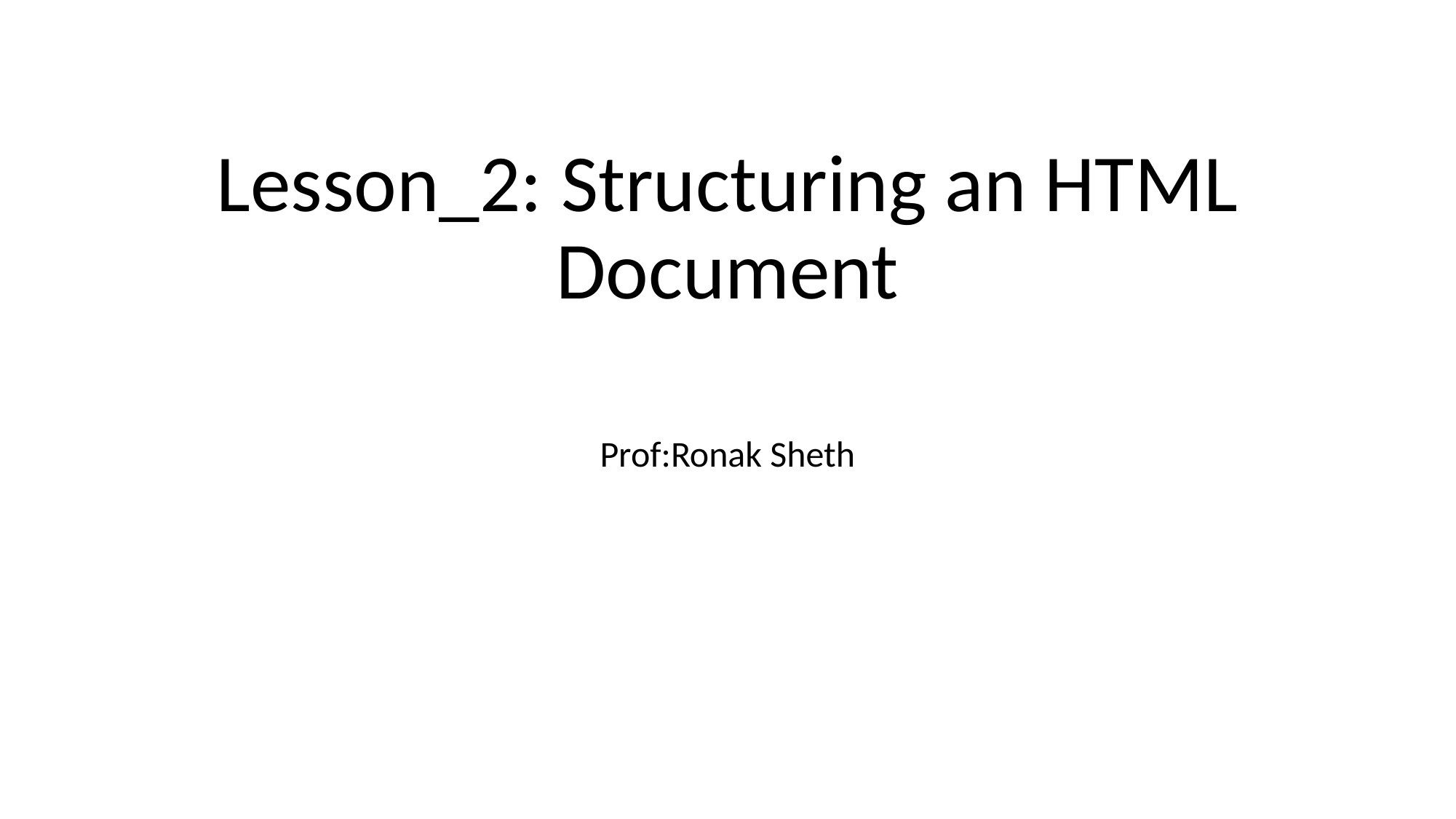

# Lesson_2: Structuring an HTML Document
Prof:Ronak Sheth